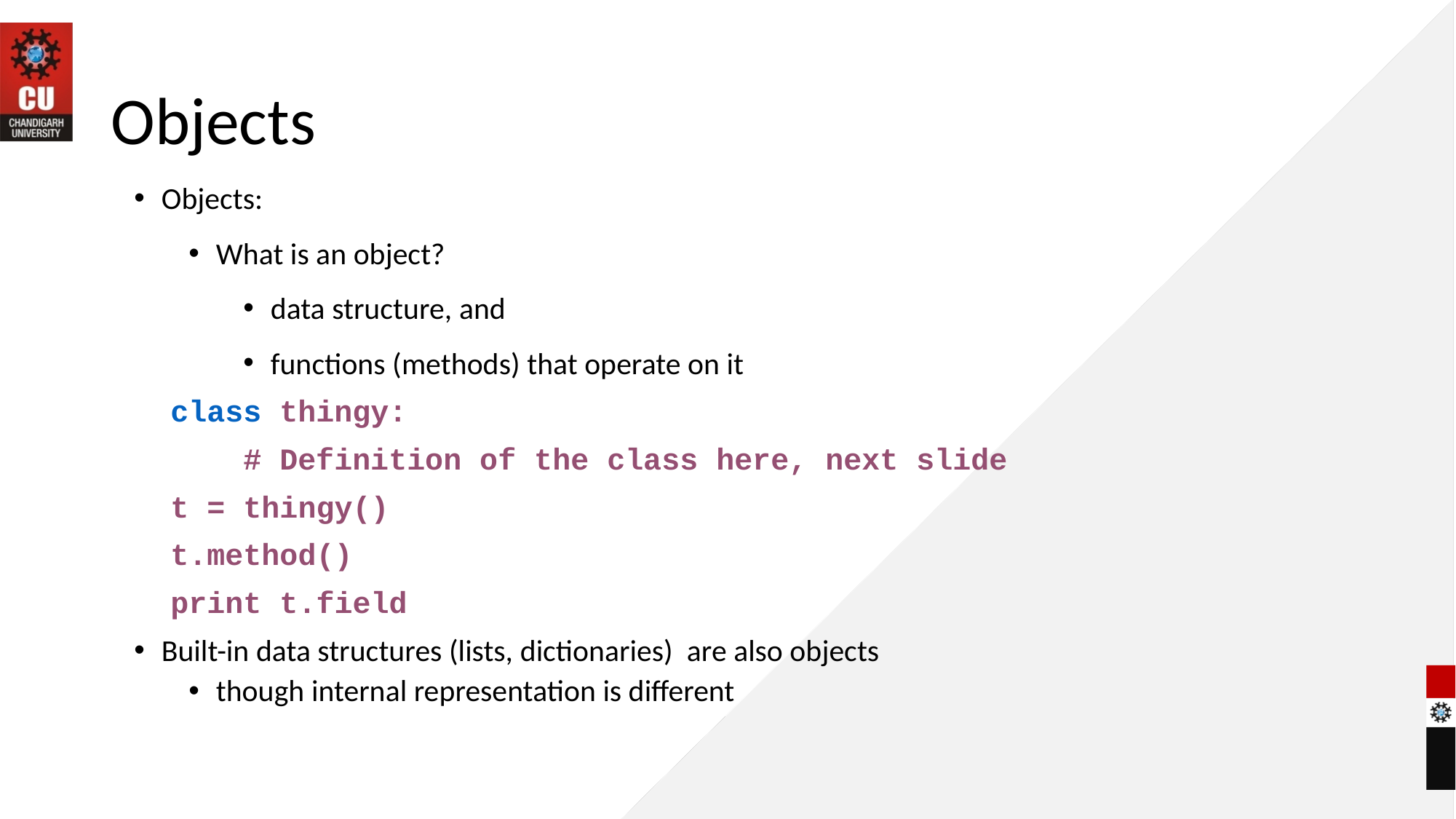

# Objects
Objects:
What is an object?
data structure, and
functions (methods) that operate on it
  class thingy:
      # Definition of the class here, next slide
  t = thingy()
  t.method()
  print t.field
Built-in data structures (lists, dictionaries)  are also objects
though internal representation is different